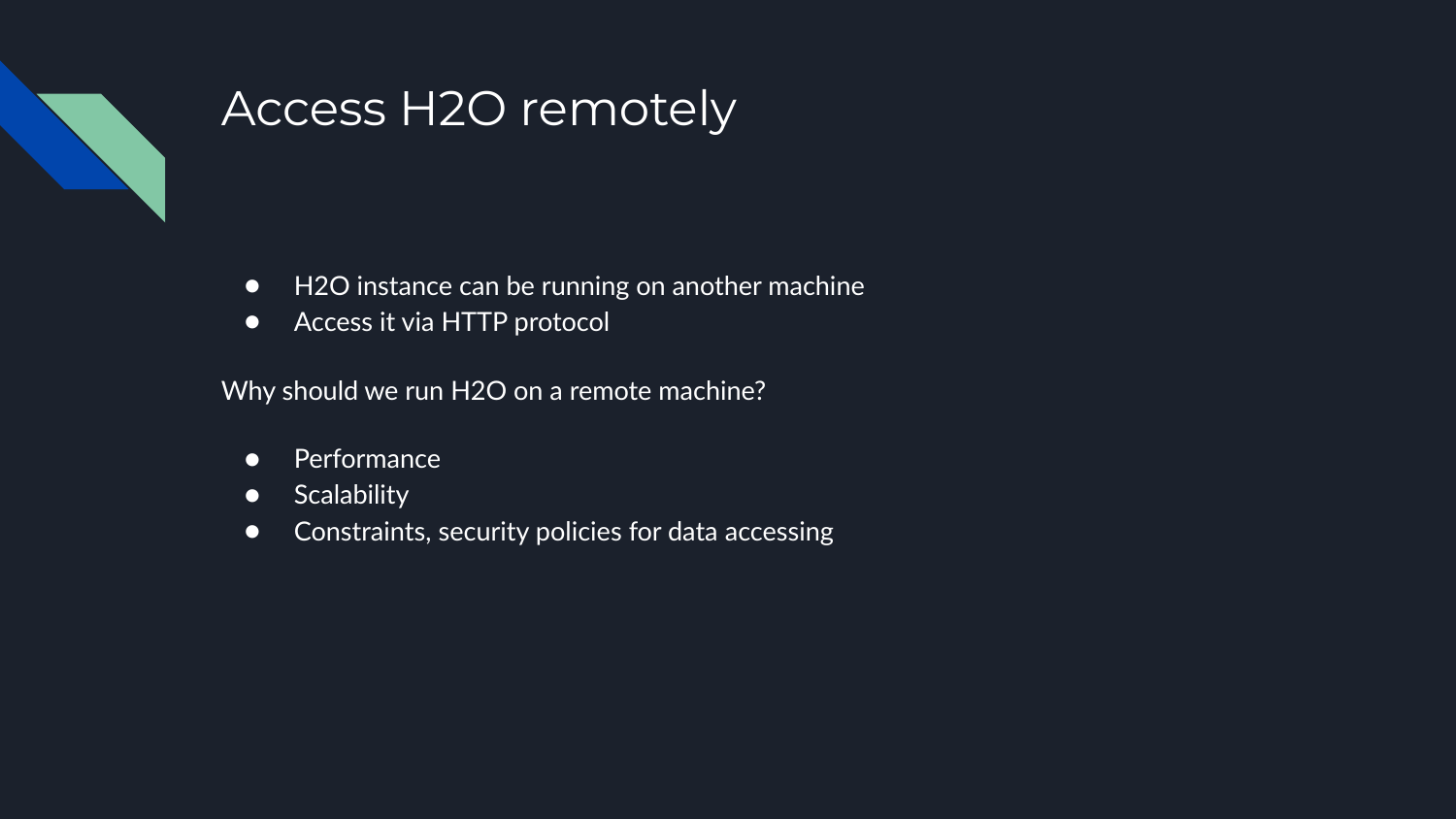

# Access H2O remotely
H2O instance can be running on another machine
Access it via HTTP protocol
Why should we run H2O on a remote machine?
Performance
Scalability
Constraints, security policies for data accessing